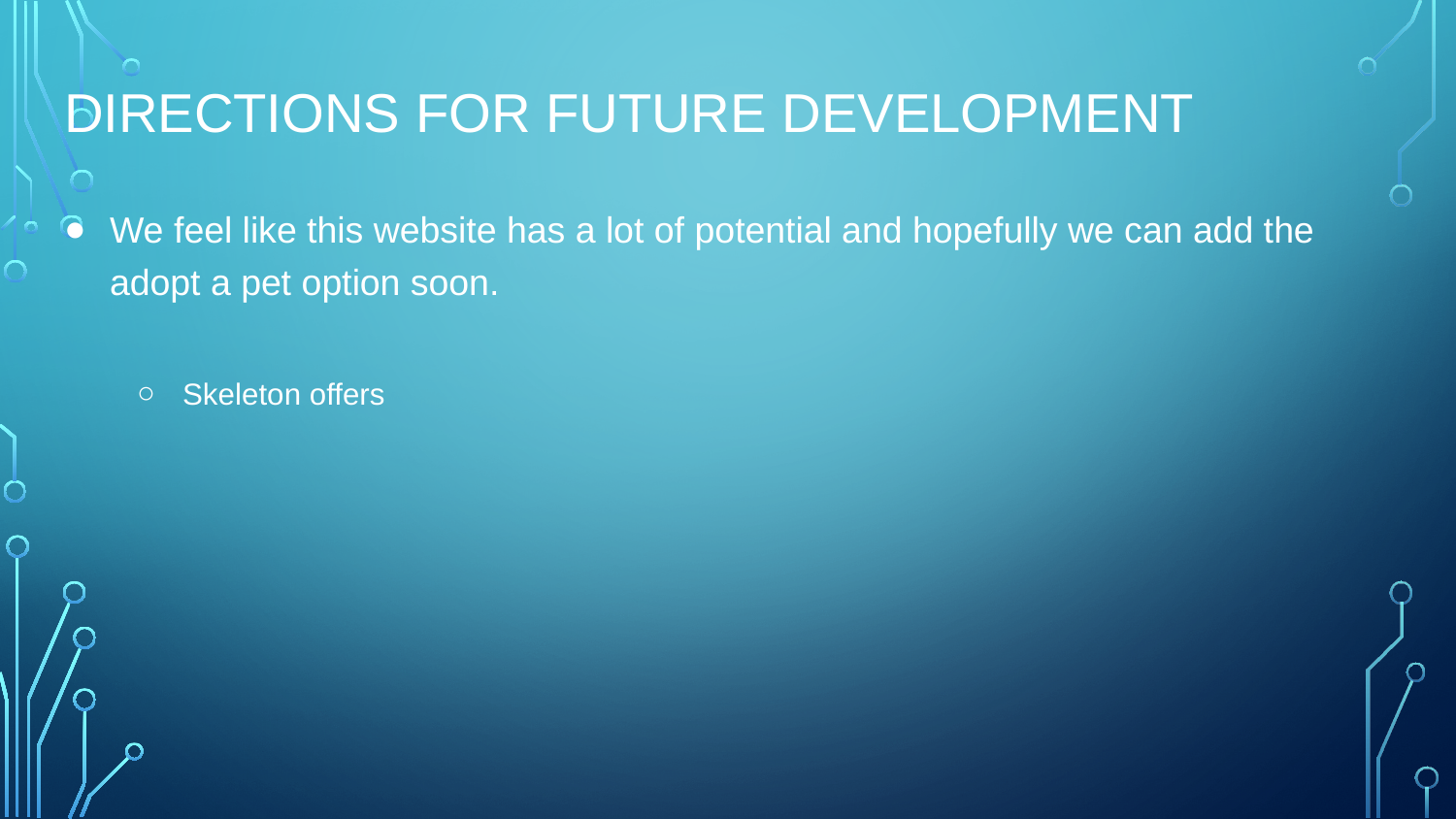

# Directions for Future Development
We feel like this website has a lot of potential and hopefully we can add the adopt a pet option soon.
Skeleton offers